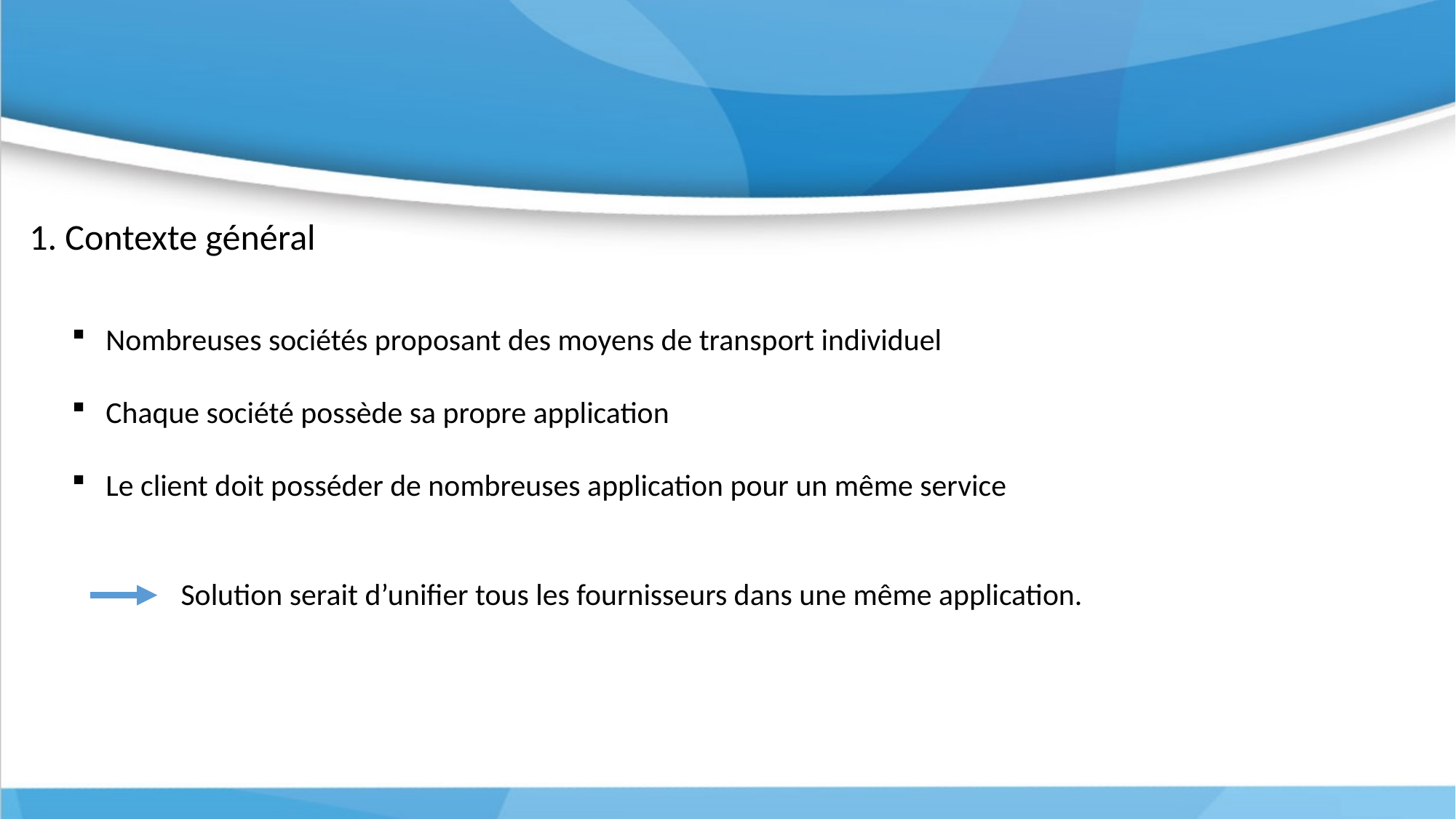

1. Contexte général
Nombreuses sociétés proposant des moyens de transport individuel

Chaque société possède sa propre application

Le client doit posséder de nombreuses application pour un même service

	Solution serait d’unifier tous les fournisseurs dans une même application.